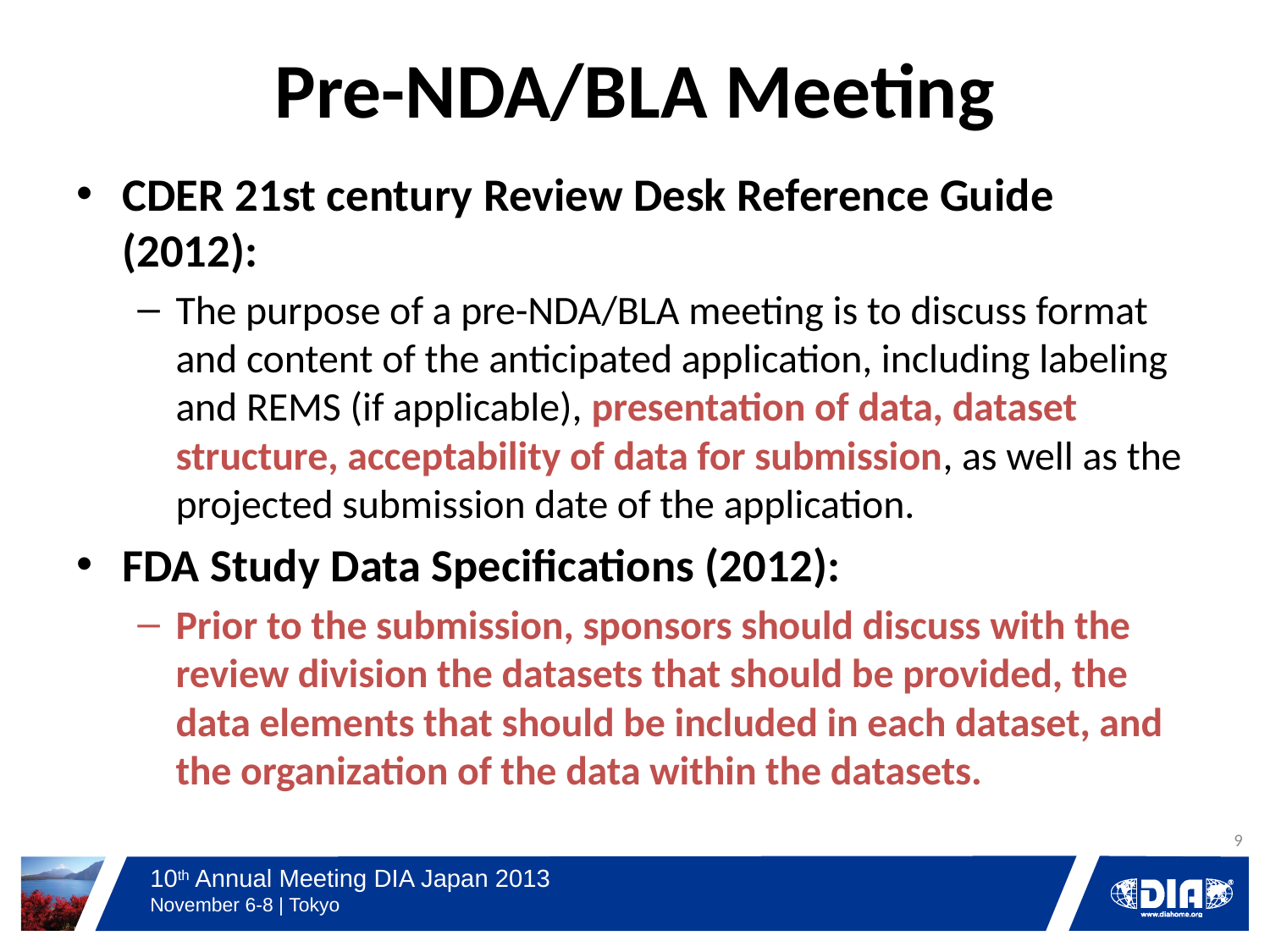

# Pre-NDA/BLA Meeting
CDER 21st century Review Desk Reference Guide (2012):
The purpose of a pre-NDA/BLA meeting is to discuss format and content of the anticipated application, including labeling and REMS (if applicable), presentation of data, dataset structure, acceptability of data for submission, as well as the projected submission date of the application.
FDA Study Data Specifications (2012):
Prior to the submission, sponsors should discuss with the review division the datasets that should be provided, the data elements that should be included in each dataset, and the organization of the data within the datasets.
9